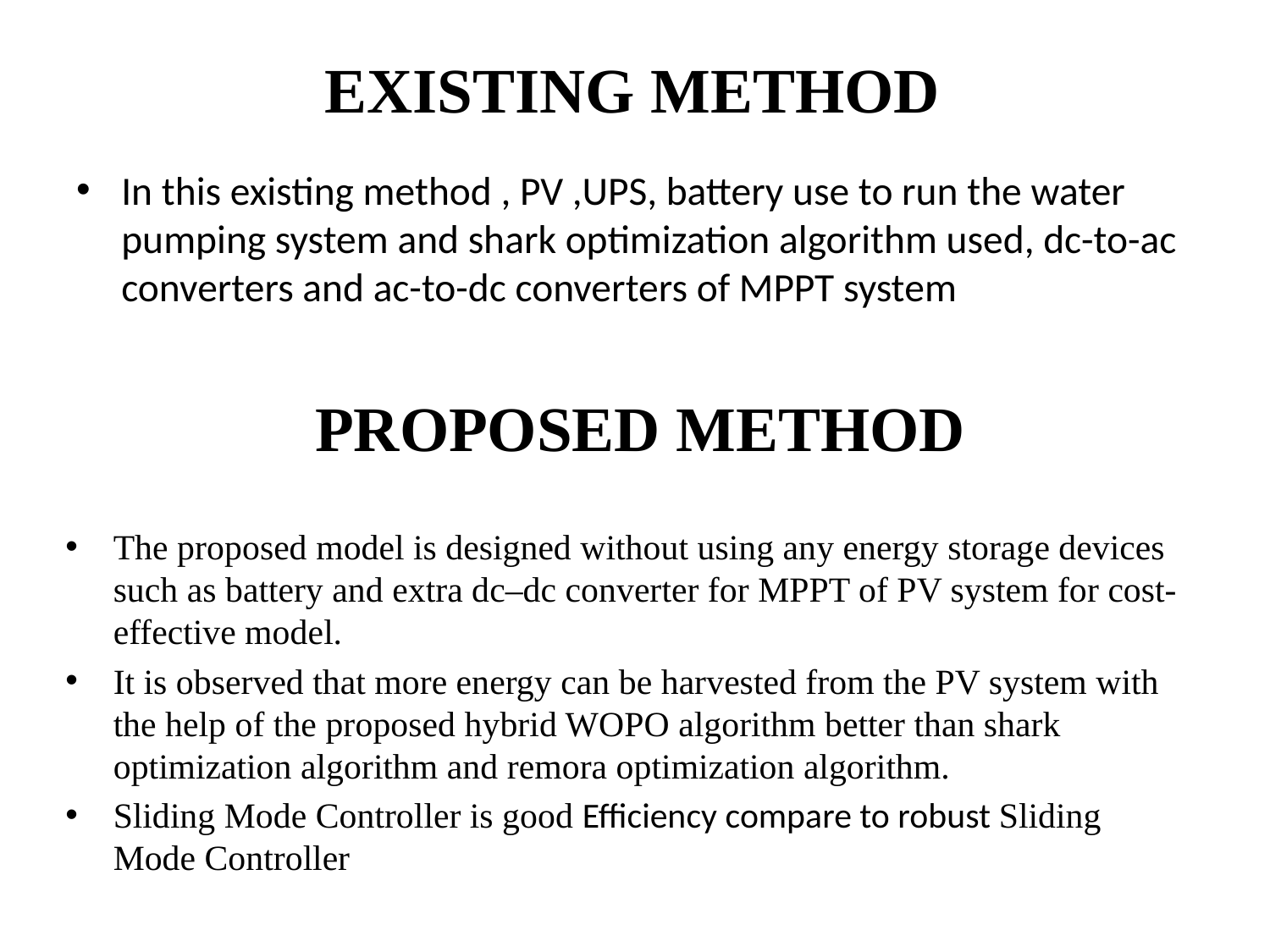

EXISTING METHOD
In this existing method , PV ,UPS, battery use to run the water pumping system and shark optimization algorithm used, dc-to-ac converters and ac-to-dc converters of MPPT system
# PROPOSED METHOD
The proposed model is designed without using any energy storage devices such as battery and extra dc–dc converter for MPPT of PV system for cost-effective model.
It is observed that more energy can be harvested from the PV system with the help of the proposed hybrid WOPO algorithm better than shark optimization algorithm and remora optimization algorithm.
Sliding Mode Controller is good Efficiency compare to robust Sliding Mode Controller